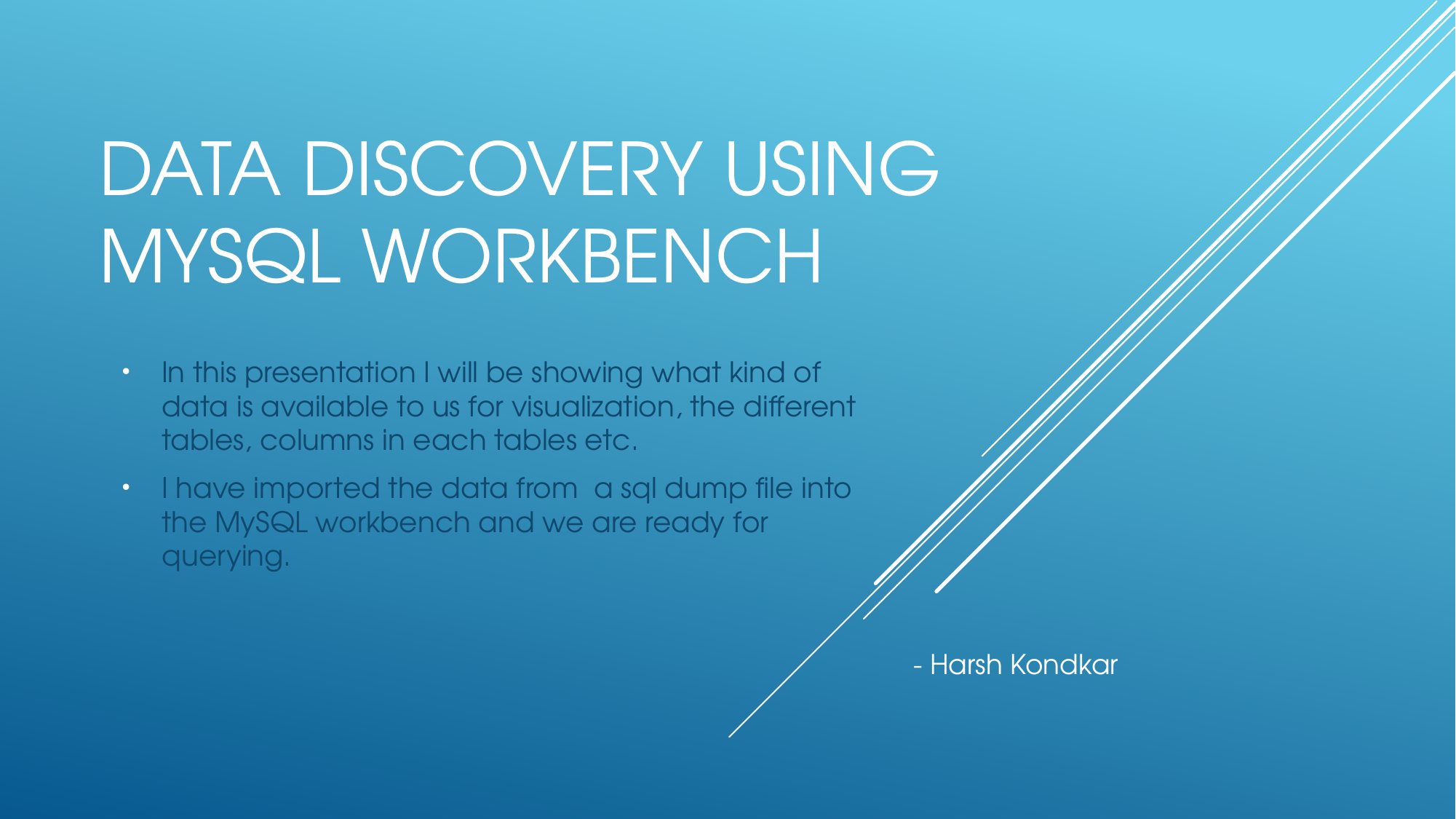

# Data Discovery using MySQL Workbench
In this presentation I will be showing what kind of data is available to us for visualization, the different tables, columns in each tables etc.
I have imported the data from  a sql dump file into the MySQL workbench and we are ready for querying.
- Harsh Kondkar